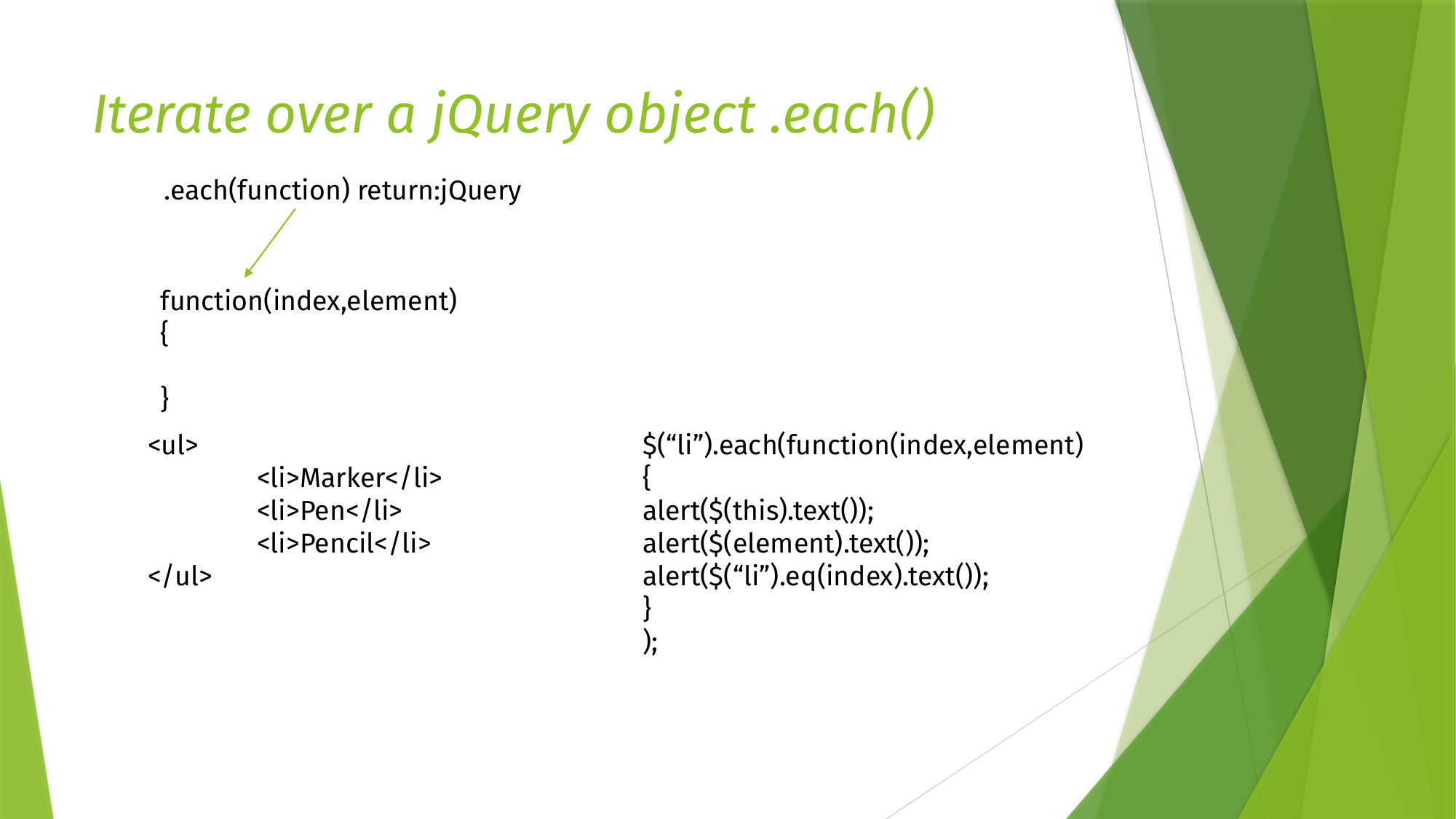

# Iterate over a jQuery object .each()
.each(function) return:jQuery
function(index,element)
{

}
<ul>
	<li>Marker</li>
	<li>Pen</li>
	<li>Pencil</li>
</ul>
$(“li”).each(function(index,element)
{
alert($(this).text());
alert($(element).text());
alert($(“li”).eq(index).text());
}
);